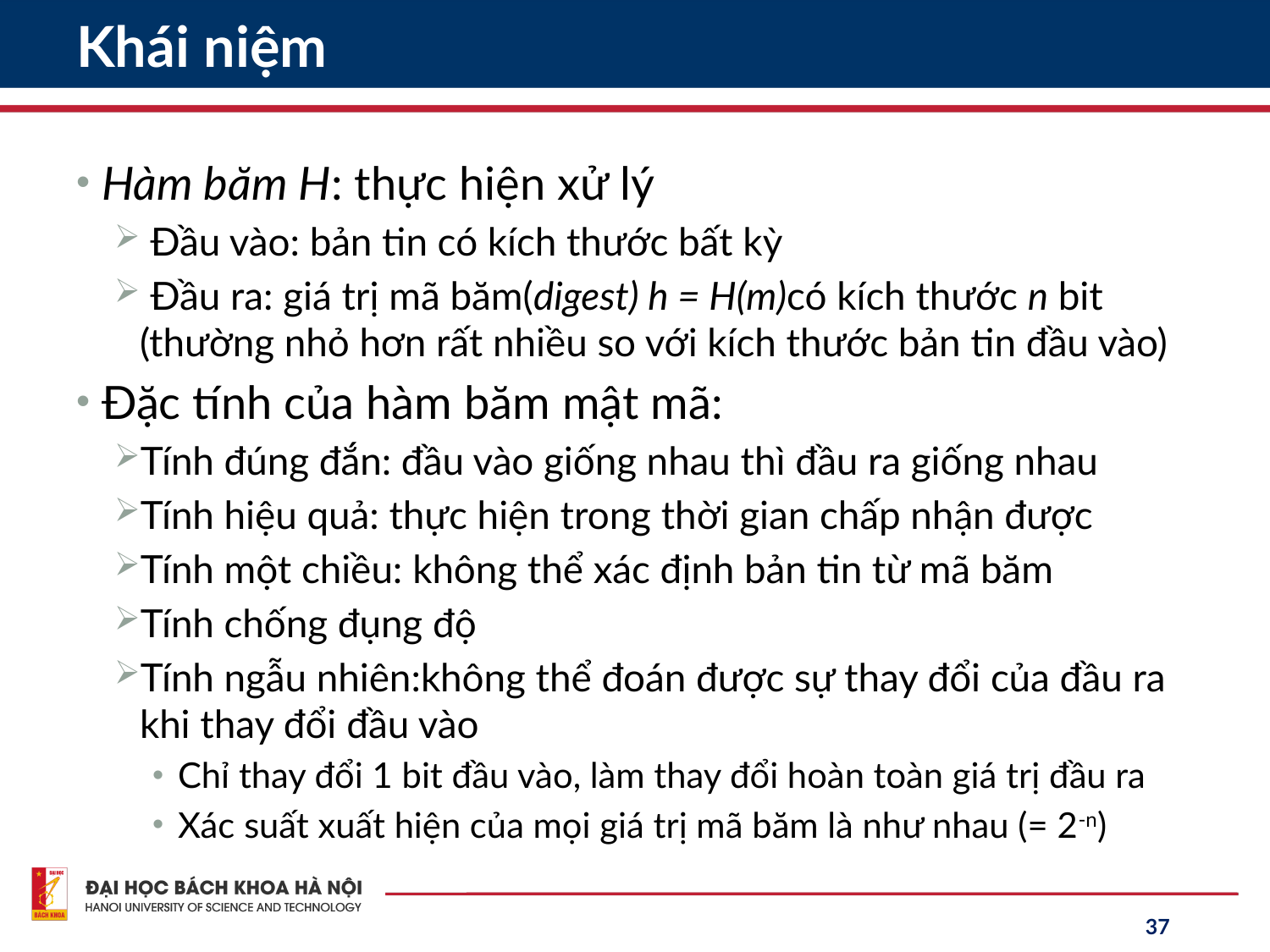

# Khái niệm
Hàm băm H: thực hiện xử lý
 Đầu vào: bản tin có kích thước bất kỳ
 Đầu ra: giá trị mã băm(digest) h = H(m)có kích thước n bit (thường nhỏ hơn rất nhiều so với kích thước bản tin đầu vào)
Đặc tính của hàm băm mật mã:
Tính đúng đắn: đầu vào giống nhau thì đầu ra giống nhau
Tính hiệu quả: thực hiện trong thời gian chấp nhận được
Tính một chiều: không thể xác định bản tin từ mã băm
Tính chống đụng độ
Tính ngẫu nhiên:không thể đoán được sự thay đổi của đầu ra khi thay đổi đầu vào
Chỉ thay đổi 1 bit đầu vào, làm thay đổi hoàn toàn giá trị đầu ra
Xác suất xuất hiện của mọi giá trị mã băm là như nhau (= 2-n)

37